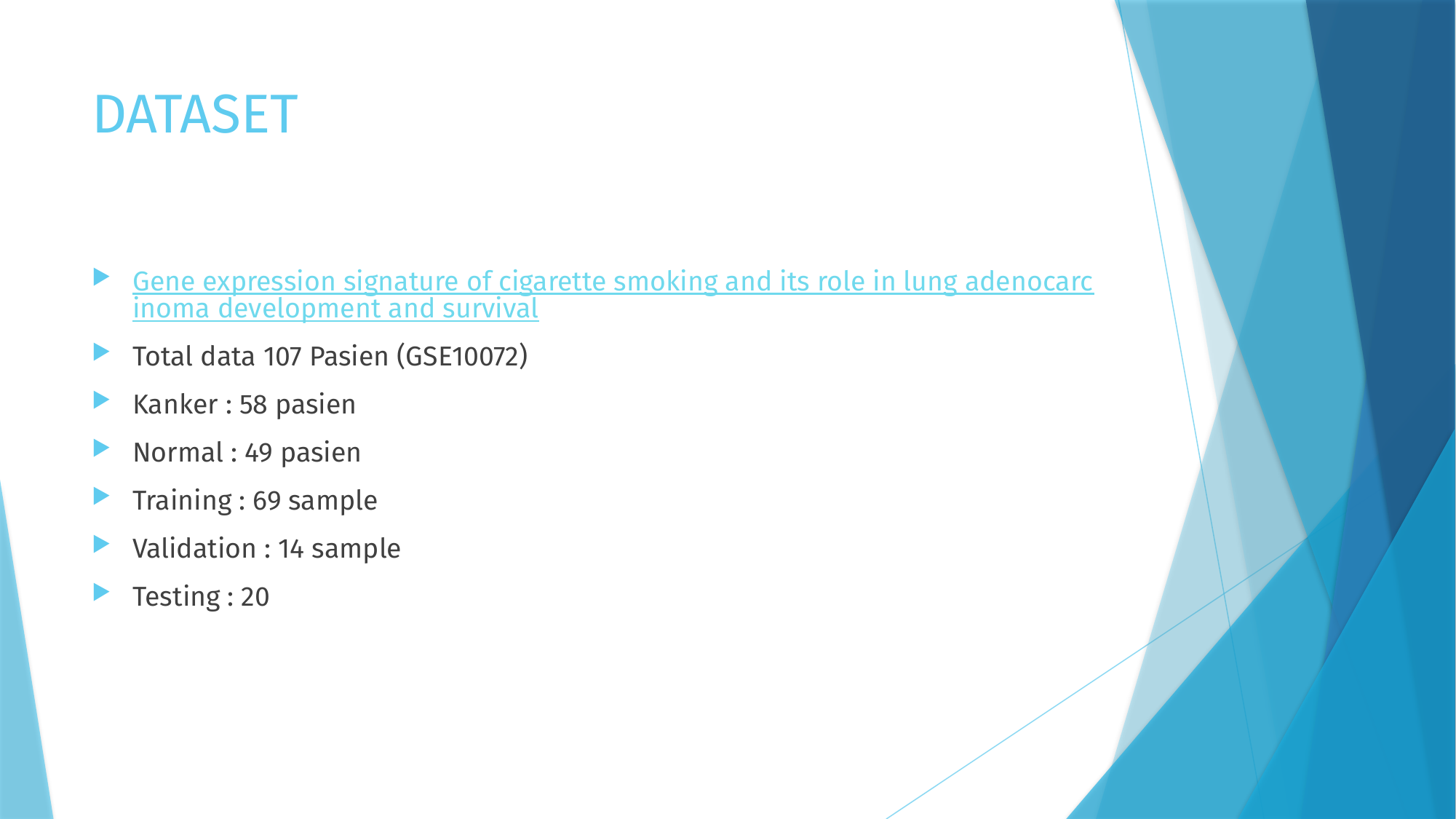

# DATASET
Gene expression signature of cigarette smoking and its role in lung adenocarcinoma development and survival
Total data 107 Pasien (GSE10072)
Kanker : 58 pasien
Normal : 49 pasien
Training : 69 sample
Validation : 14 sample
Testing : 20